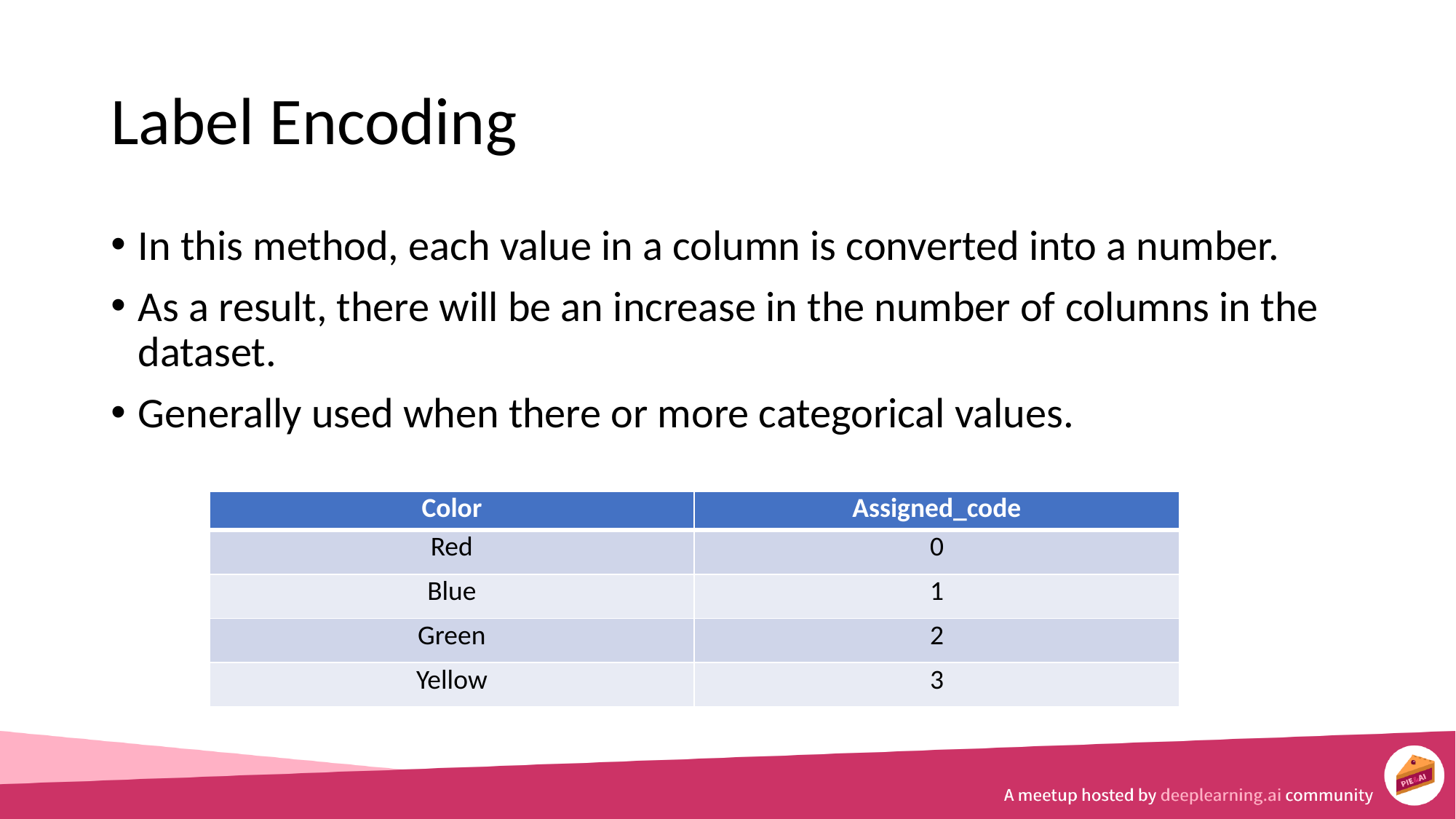

# Label Encoding
In this method, each value in a column is converted into a number.
As a result, there will be an increase in the number of columns in the dataset.
Generally used when there or more categorical values.

| Color | Assigned\_code |
| --- | --- |
| Red | 0 |
| Blue | 1 |
| Green | 2 |
| Yellow | 3 |